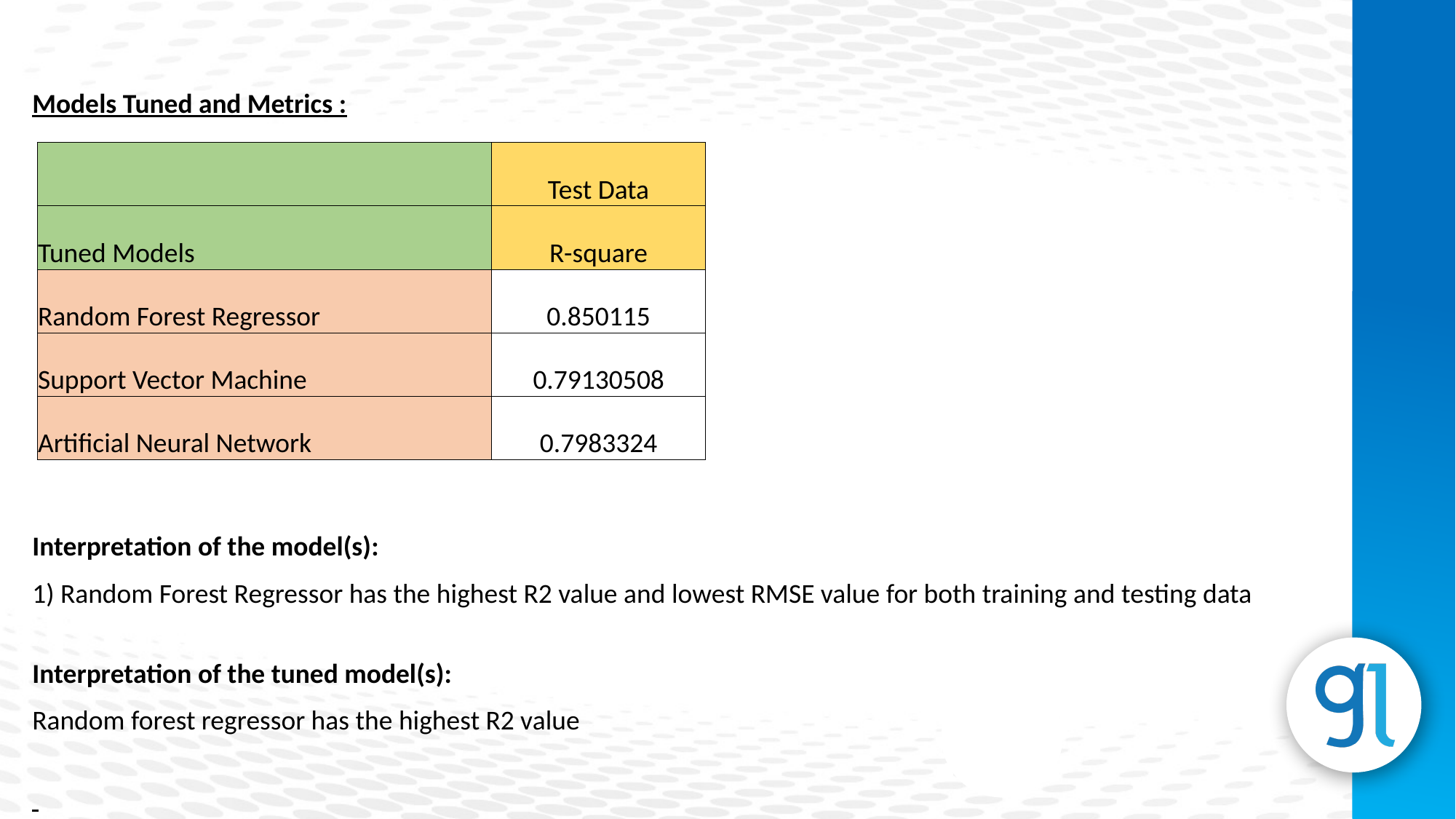

Models Tuned and Metrics :

Interpretation of the model(s):
1) Random Forest Regressor has the highest R2 value and lowest RMSE value for both training and testing data

Interpretation of the tuned model(s):
Random forest regressor has the highest R2 value

|  | Test Data |
| --- | --- |
| Tuned Models | R-square |
| Random Forest Regressor | 0.850115 |
| Support Vector Machine | 0.79130508 |
| Artificial Neural Network | 0.7983324 |
Subheading

Lorem Ipsum is simply dummy text of the printing and typesetting industry.